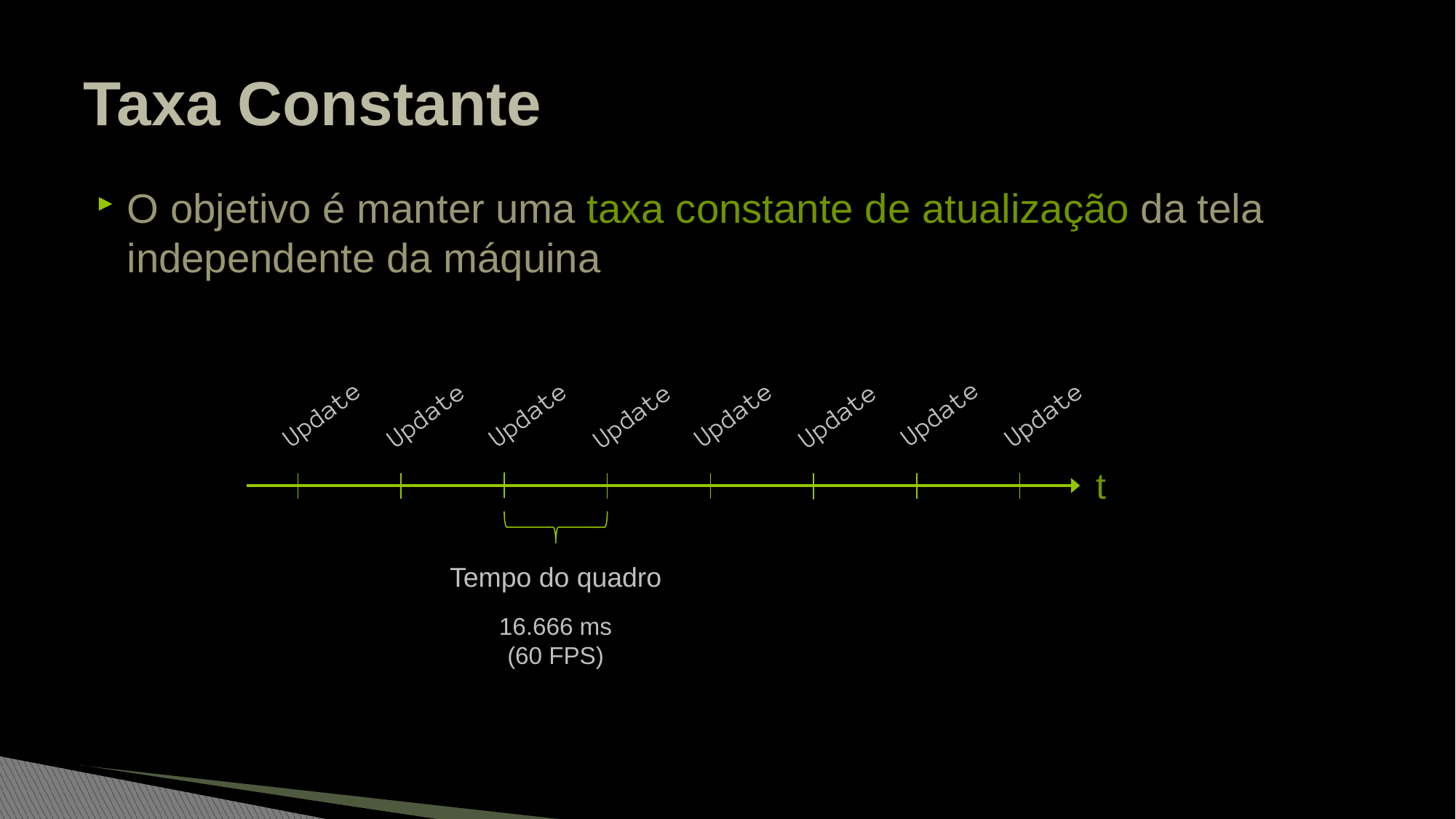

# Taxa Constante
O objetivo é manter uma taxa constante de atualização da tela independente da máquina
Update
Update
Update
Update
Update
Update
Update
Update
t

Tempo do quadro
16.666 ms
(60 FPS)